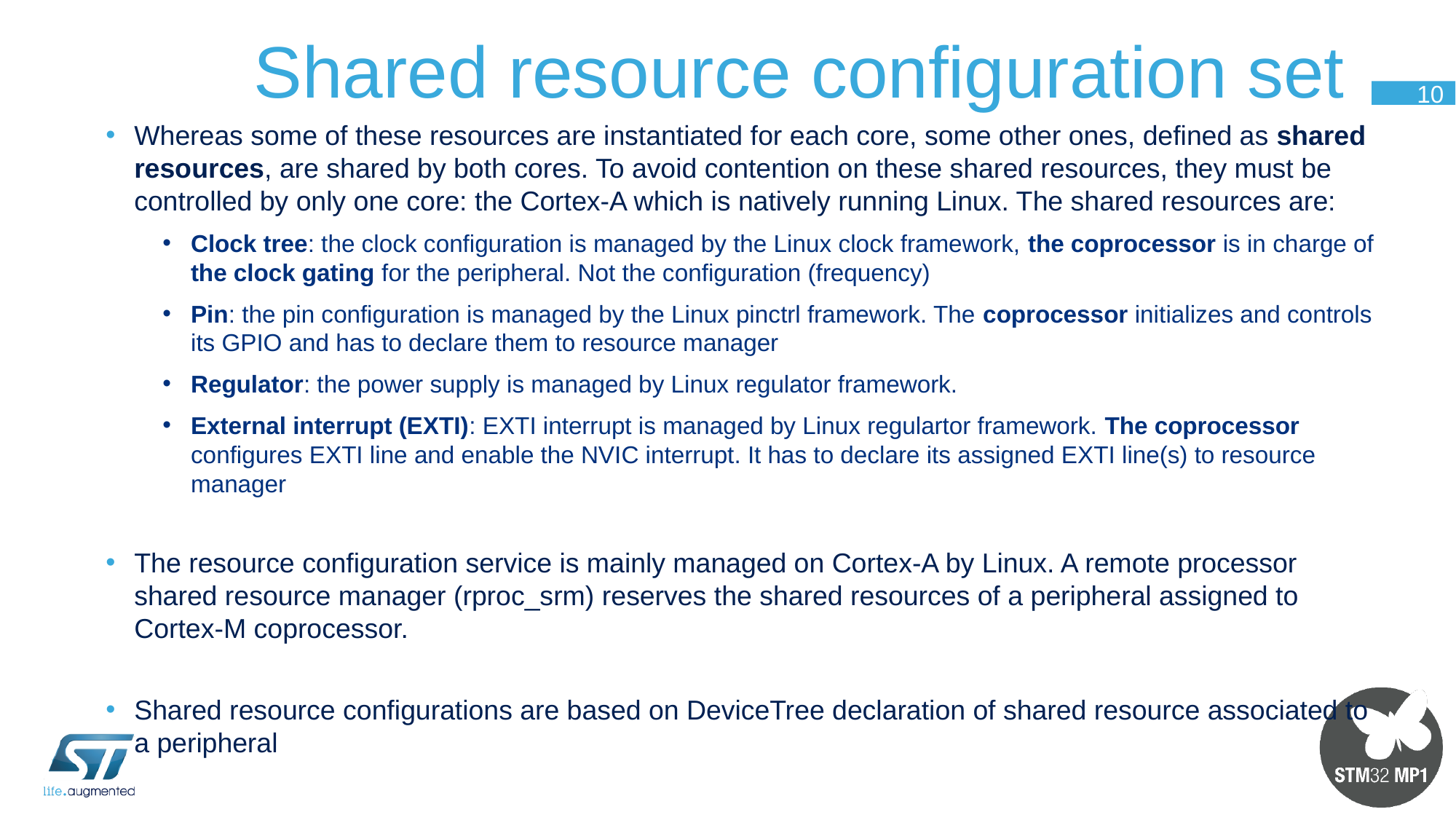

# Shared resource configuration set
10
Whereas some of these resources are instantiated for each core, some other ones, defined as shared resources, are shared by both cores. To avoid contention on these shared resources, they must be controlled by only one core: the Cortex-A which is natively running Linux. The shared resources are:
Clock tree: the clock configuration is managed by the Linux clock framework, the coprocessor is in charge of the clock gating for the peripheral. Not the configuration (frequency)
Pin: the pin configuration is managed by the Linux pinctrl framework. The coprocessor initializes and controls its GPIO and has to declare them to resource manager
Regulator: the power supply is managed by Linux regulator framework.
External interrupt (EXTI): EXTI interrupt is managed by Linux regulartor framework. The coprocessor configures EXTI line and enable the NVIC interrupt. It has to declare its assigned EXTI line(s) to resource manager
The resource configuration service is mainly managed on Cortex-A by Linux. A remote processor shared resource manager (rproc_srm) reserves the shared resources of a peripheral assigned to  Cortex-M coprocessor.
Shared resource configurations are based on DeviceTree declaration of shared resource associated to a peripheral